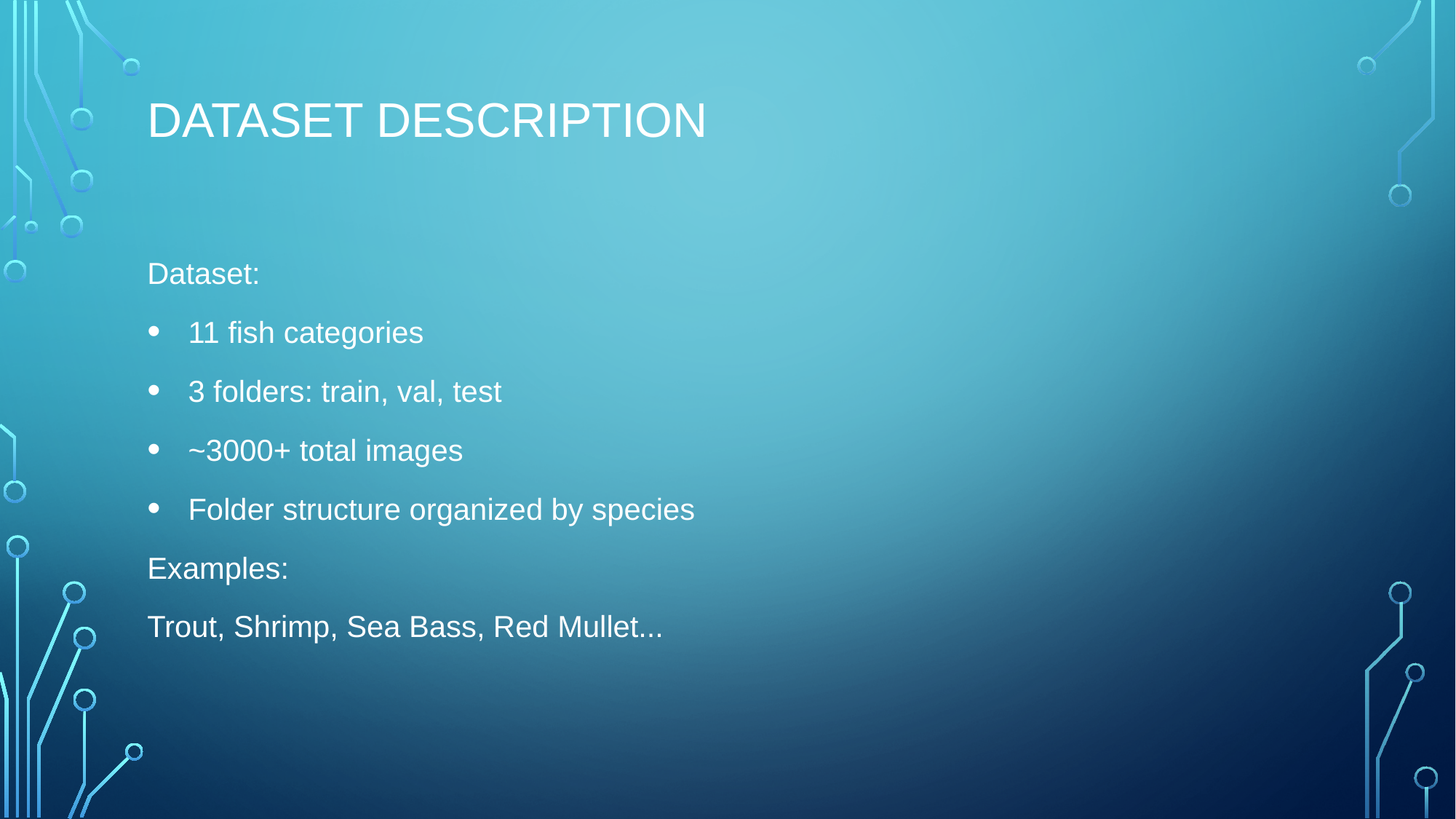

# Dataset Description
Dataset:
11 fish categories
3 folders: train, val, test
~3000+ total images
Folder structure organized by species
Examples:
Trout, Shrimp, Sea Bass, Red Mullet...